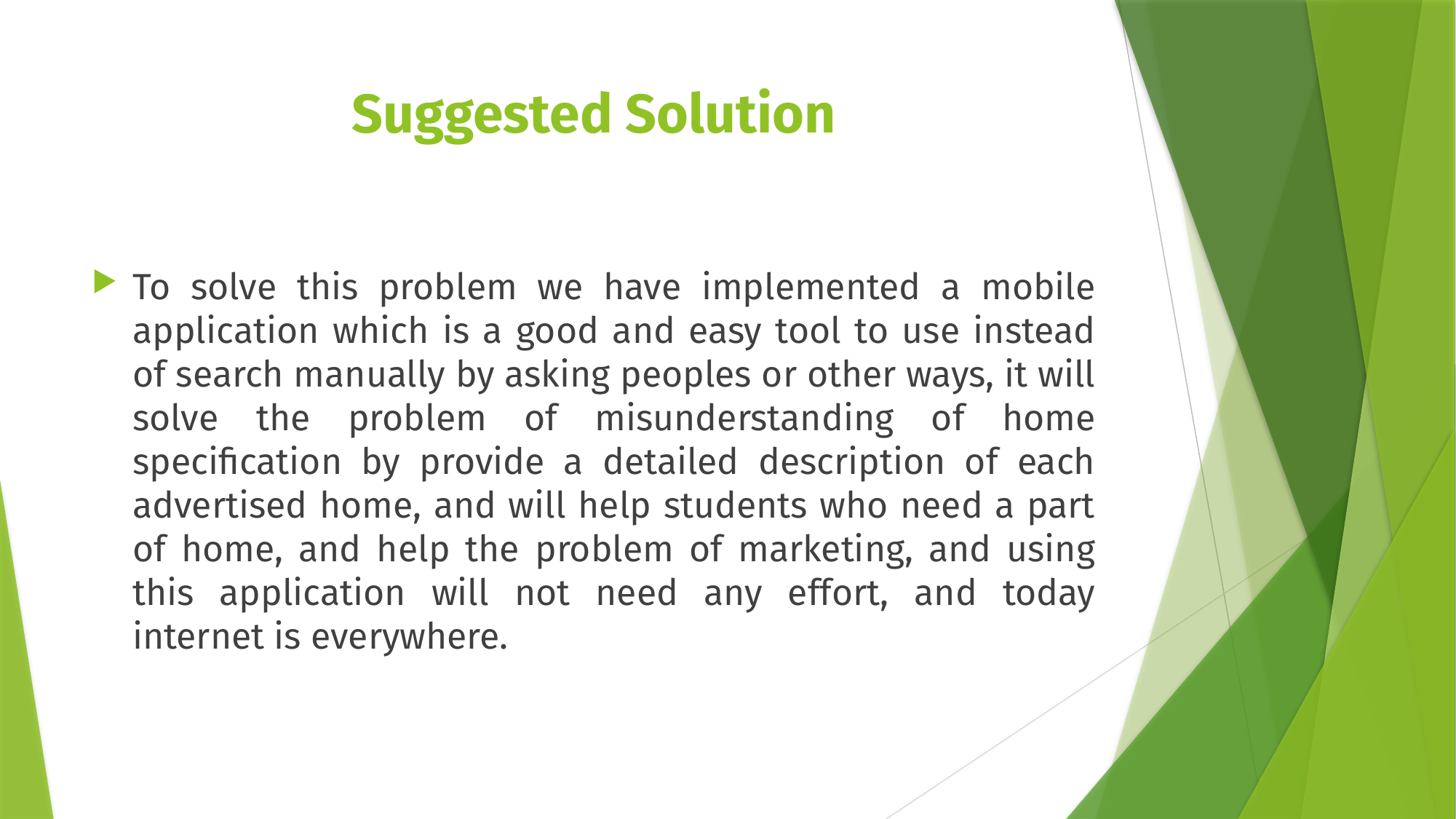

# Suggested Solution
To solve this problem we have implemented a mobile application which is a good and easy tool to use instead of search manually by asking peoples or other ways, it will solve the problem of misunderstanding of home specification by provide a detailed description of each advertised home, and will help students who need a part of home, and help the problem of marketing, and using this application will not need any effort, and today internet is everywhere.